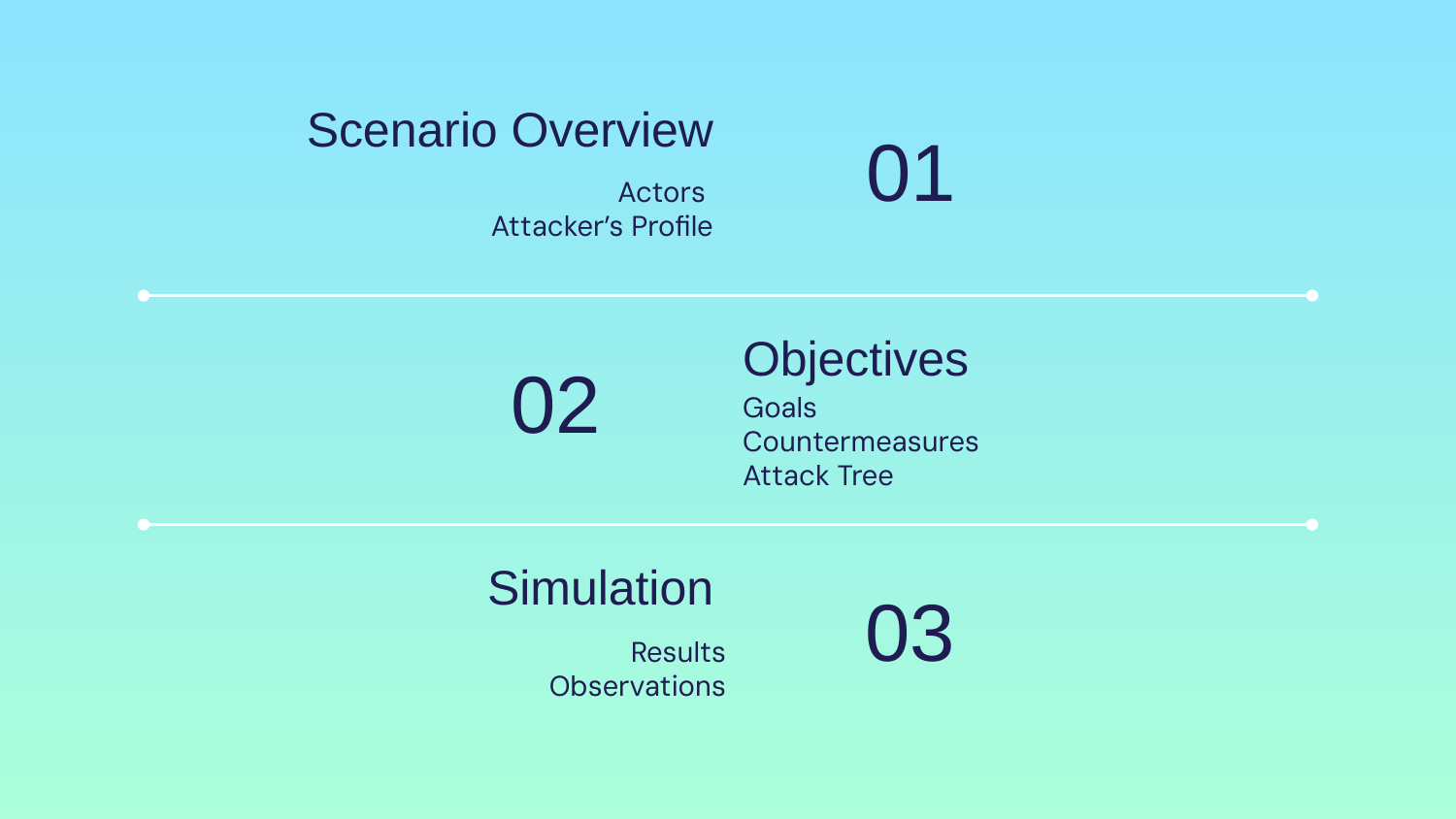

# Scenario Overview
01
Actors
Attacker’s Profile
Objectives
02
Goals
Countermeasures
Attack Tree
Simulation
03
Results
Observations